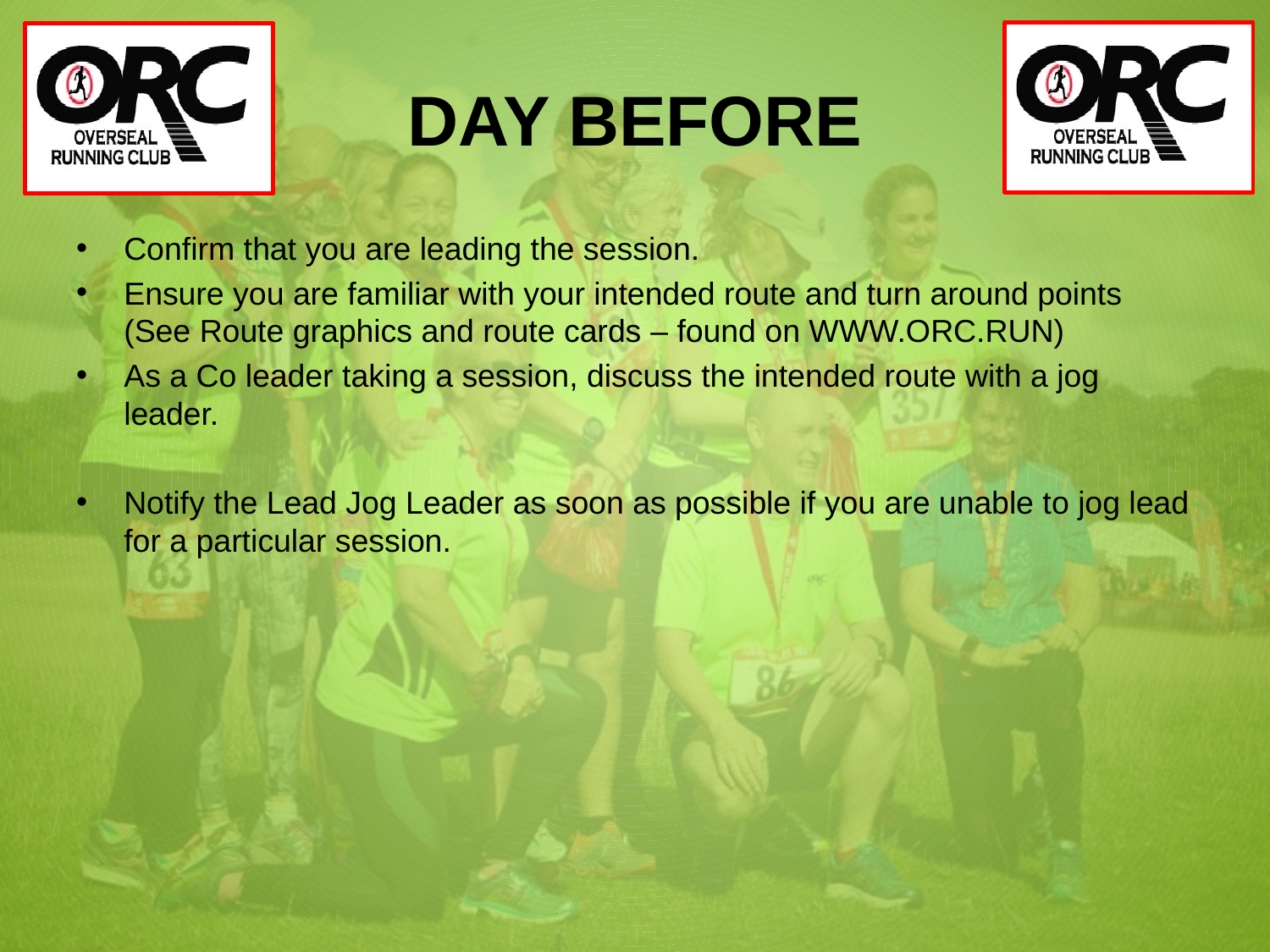

# DAY BEFORE
Confirm that you are leading the session.
Ensure you are familiar with your intended route and turn around points (See Route graphics and route cards – found on WWW.ORC.RUN)
As a Co leader taking a session, discuss the intended route with a jog leader.

Notify the Lead Jog Leader as soon as possible if you are unable to jog lead for a particular session.